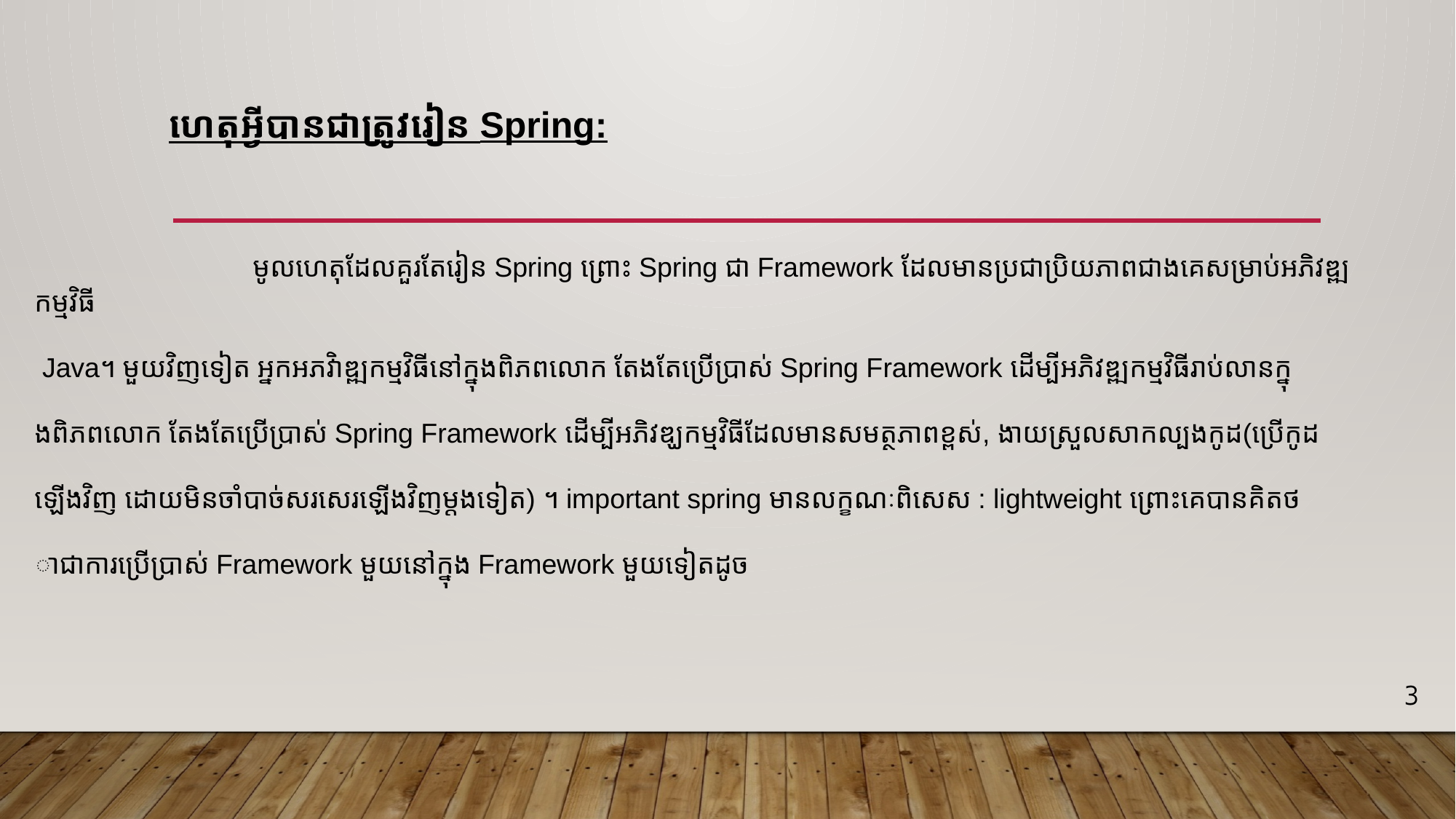

ហេតុអ្វីបានជាត្រូវរៀន Spring:
		មូលហេតុដែលគួរតែរៀន Spring ព្រោះ Spring ជា Framework ដែលមានប្រជាប្រិយភាពជាងគេសម្រាប់អភិវឌ្ឍកម្មវិធី

 Java​។ មួយវិញទៀត អ្នកអភវិាឌ្ឍកម្មវិធីនៅក្នុងពិភពលោក តែងតែប្រើប្រាស់ Spring Framework ដើម្បីអភិវឌ្ឍកម្មវិធីរាប់លានក្នុ

ងពិភពលោក តែងតែប្រើប្រាស់ Spring Framework ដើម្បីអភិវឌ្ឃកម្មវិធីដែលមានសមត្ថភាពខ្ពស់, ងាយស្រួលសាកល្បងកូដ(ប្រើកូដ

ឡើងវិញ ដោយមិនចាំបាច់សរសេរឡើងវិញម្តងទៀត) ។ important spring មានលក្ខណៈពិសេស : lightweight ព្រោះគេបានគិតថ

ាជាការប្រើប្រាស់ Framework មួយនៅក្នុង Framework មួយទៀតដូច
3